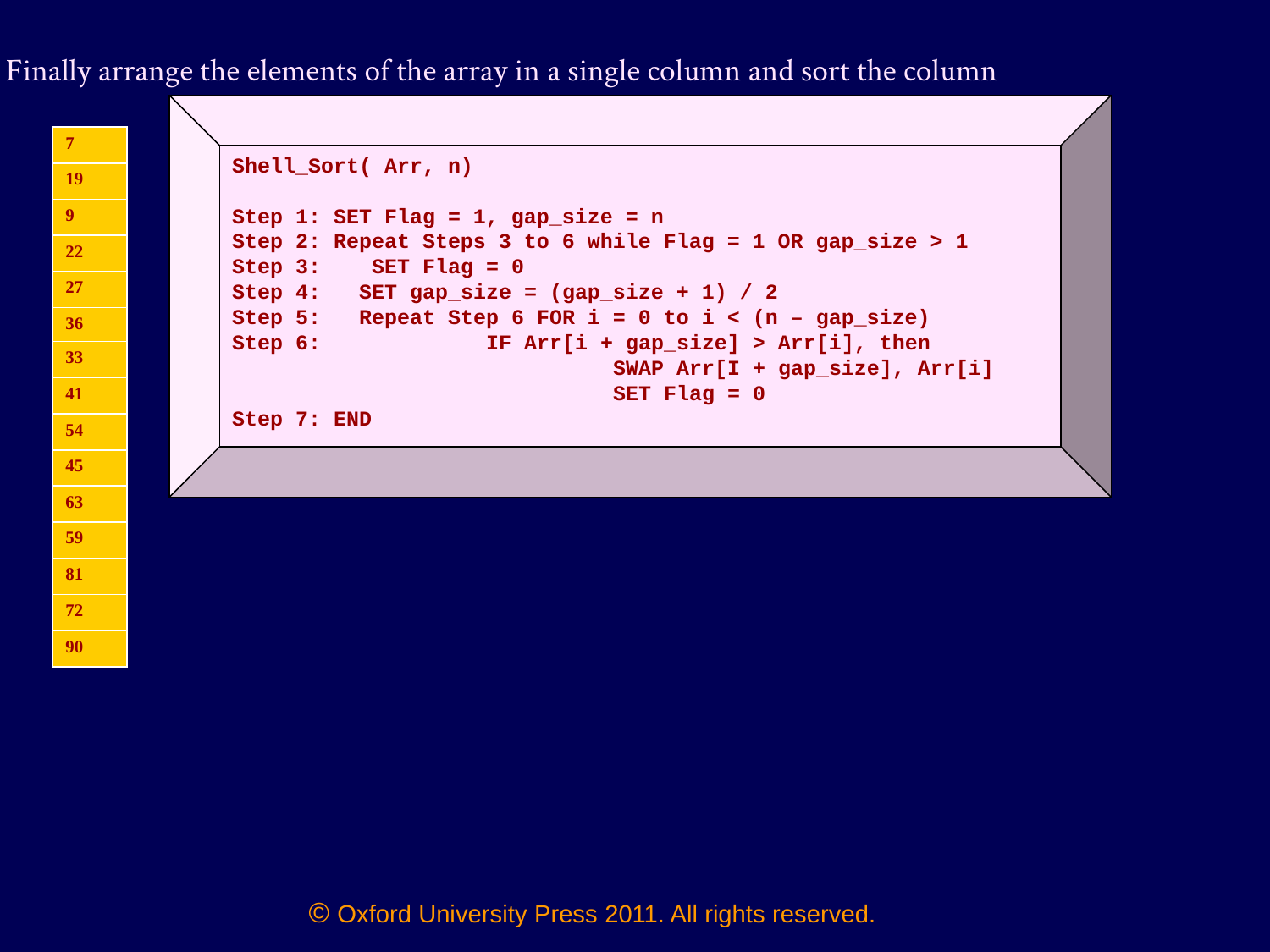

Finally arrange the elements of the array in a single column and sort the column
Shell_Sort( Arr, n)

Step 1: SET Flag = 1, gap_size = n
Step 2: Repeat Steps 3 to 6 while Flag = 1 OR gap_size > 1
Step 3: 	 SET Flag = 0
Step 4:	SET gap_size = (gap_size + 1) / 2
Step 5:	Repeat Step 6 FOR i = 0 to i < (n – gap_size)
Step 6: 		IF Arr[i + gap_size] > Arr[i], then
			SWAP Arr[I + gap_size], Arr[i]
			SET Flag = 0
Step 7: END

| 7 |
| --- |
| 19 |
| 9 |
| 22 |
| 27 |
| 36 |
| 33 |
| 41 |
| 54 |
| 45 |
| 63 |
| 59 |
| 81 |
| 72 |
| 90 |